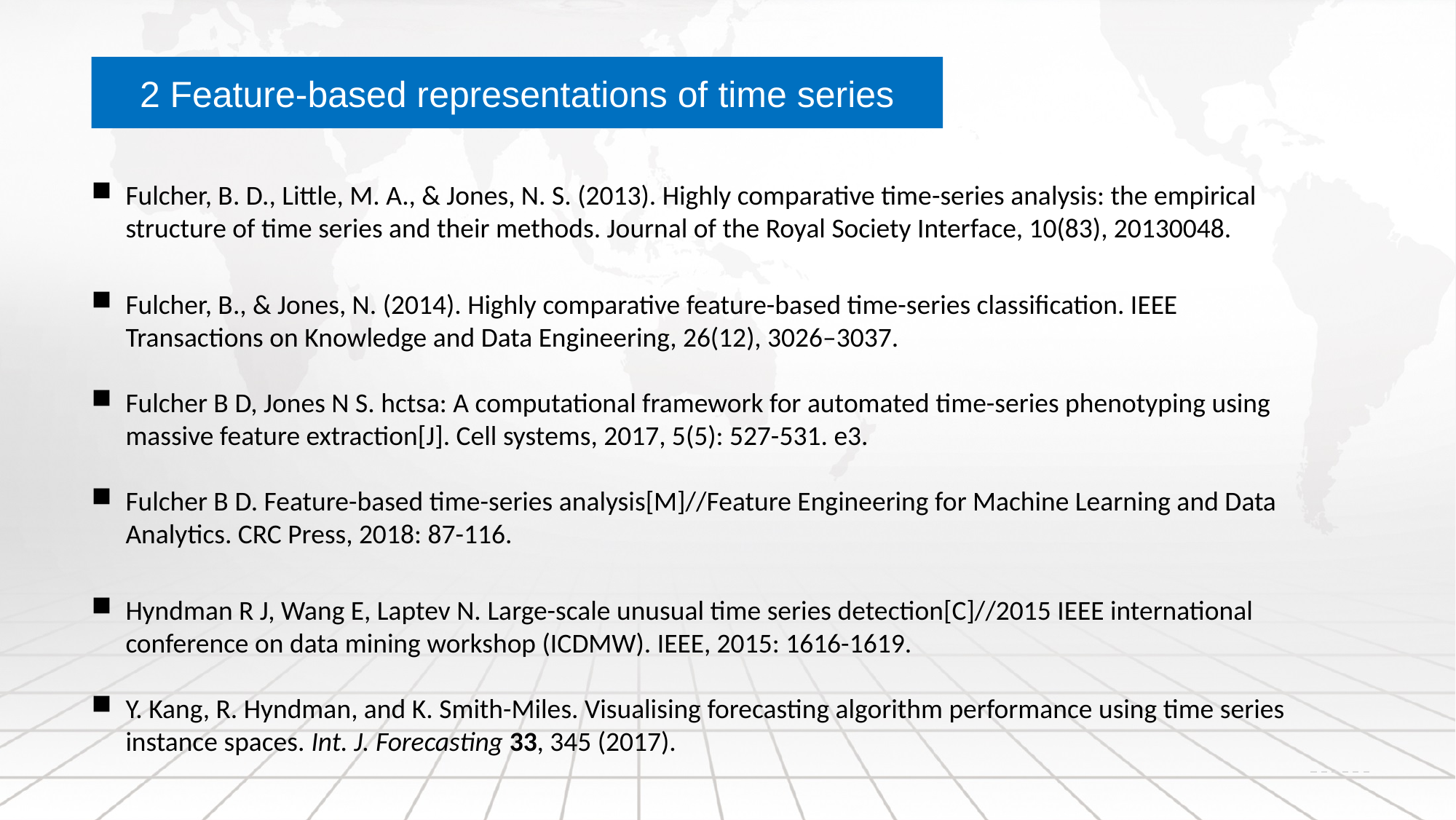

2 Feature-based representations of time series
Fulcher, B. D., Little, M. A., & Jones, N. S. (2013). Highly comparative time-series analysis: the empirical structure of time series and their methods. Journal of the Royal Society Interface, 10(83), 20130048.

Fulcher, B., & Jones, N. (2014). Highly comparative feature-based time-series classification. IEEE Transactions on Knowledge and Data Engineering, 26(12), 3026–3037.

Fulcher B D, Jones N S. hctsa: A computational framework for automated time-series phenotyping using massive feature extraction[J]. Cell systems, 2017, 5(5): 527-531. e3.

Fulcher B D. Feature-based time-series analysis[M]//Feature Engineering for Machine Learning and Data Analytics. CRC Press, 2018: 87-116.

Hyndman R J, Wang E, Laptev N. Large-scale unusual time series detection[C]//2015 IEEE international conference on data mining workshop (ICDMW). IEEE, 2015: 1616-1619.

Y. Kang, R. Hyndman, and K. Smith-Miles. Visualising forecasting algorithm performance using time series instance spaces. Int. J. Forecasting 33, 345 (2017).